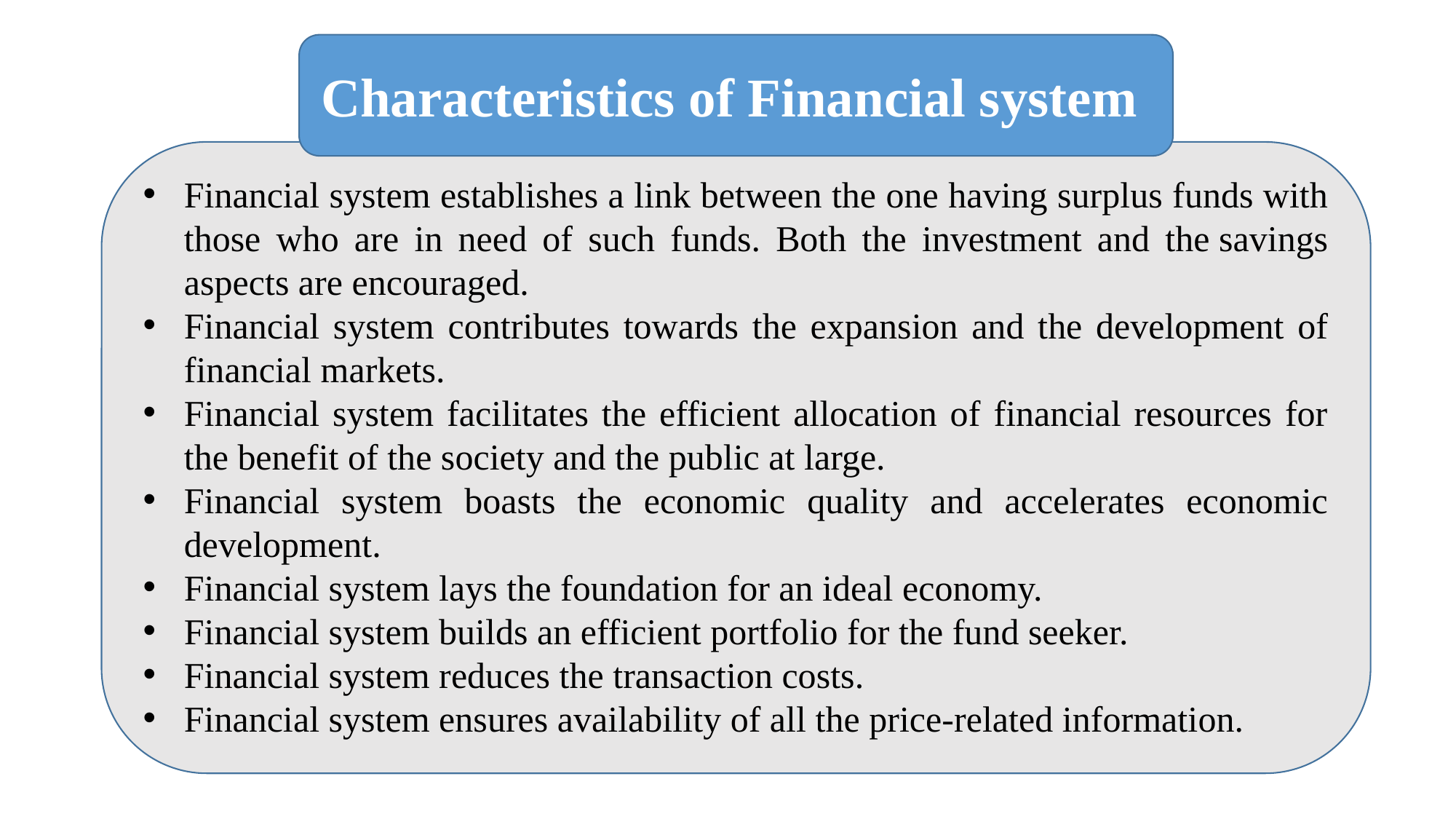

Characteristics of Financial system

Financial system establishes a link between the one having surplus funds with those who are in need of such funds. Both the investment and the savings aspects are encouraged.
Financial system contributes towards the expansion and the development of financial markets.
Financial system facilitates the efficient allocation of financial resources for the benefit of the society and the public at large.
Financial system boasts the economic quality and accelerates economic development.
Financial system lays the foundation for an ideal economy.
Financial system builds an efficient portfolio for the fund seeker.
Financial system reduces the transaction costs.
Financial system ensures availability of all the price-related information.